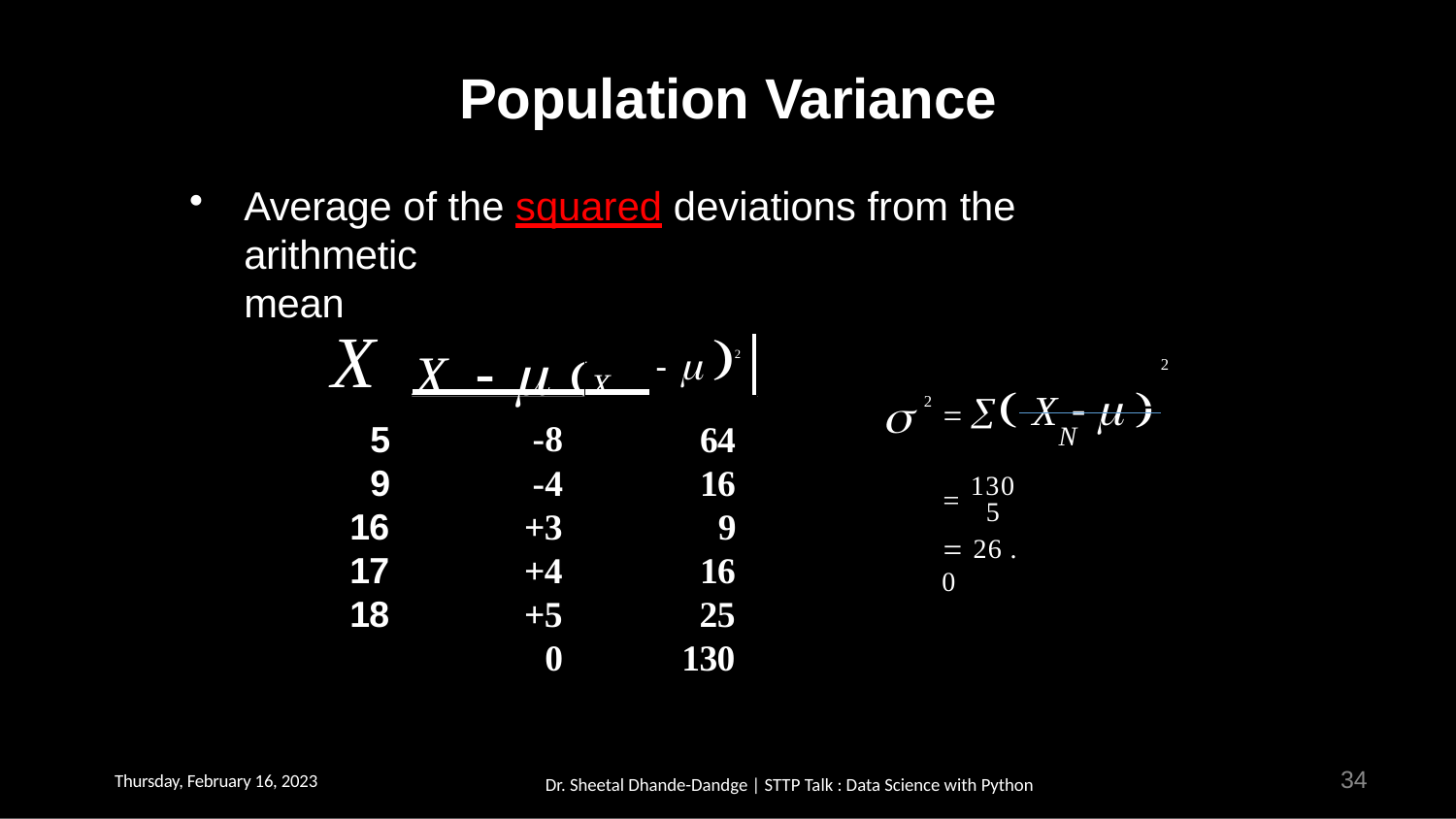

Population Variance
Average of the squared deviations from the arithmetic
mean

X	− μ (X
X

− μ )2

∑( X − μ )
2
σ
2
=

-8
-4
+3
+4
+5
0
5
9
16
17
18
64
16
9
16
25
130
N
= 130
5
= 26 . 0

34
Thursday, February 16, 2023
Dr. Sheetal Dhande-Dandge | STTP Talk : Data Science with Python